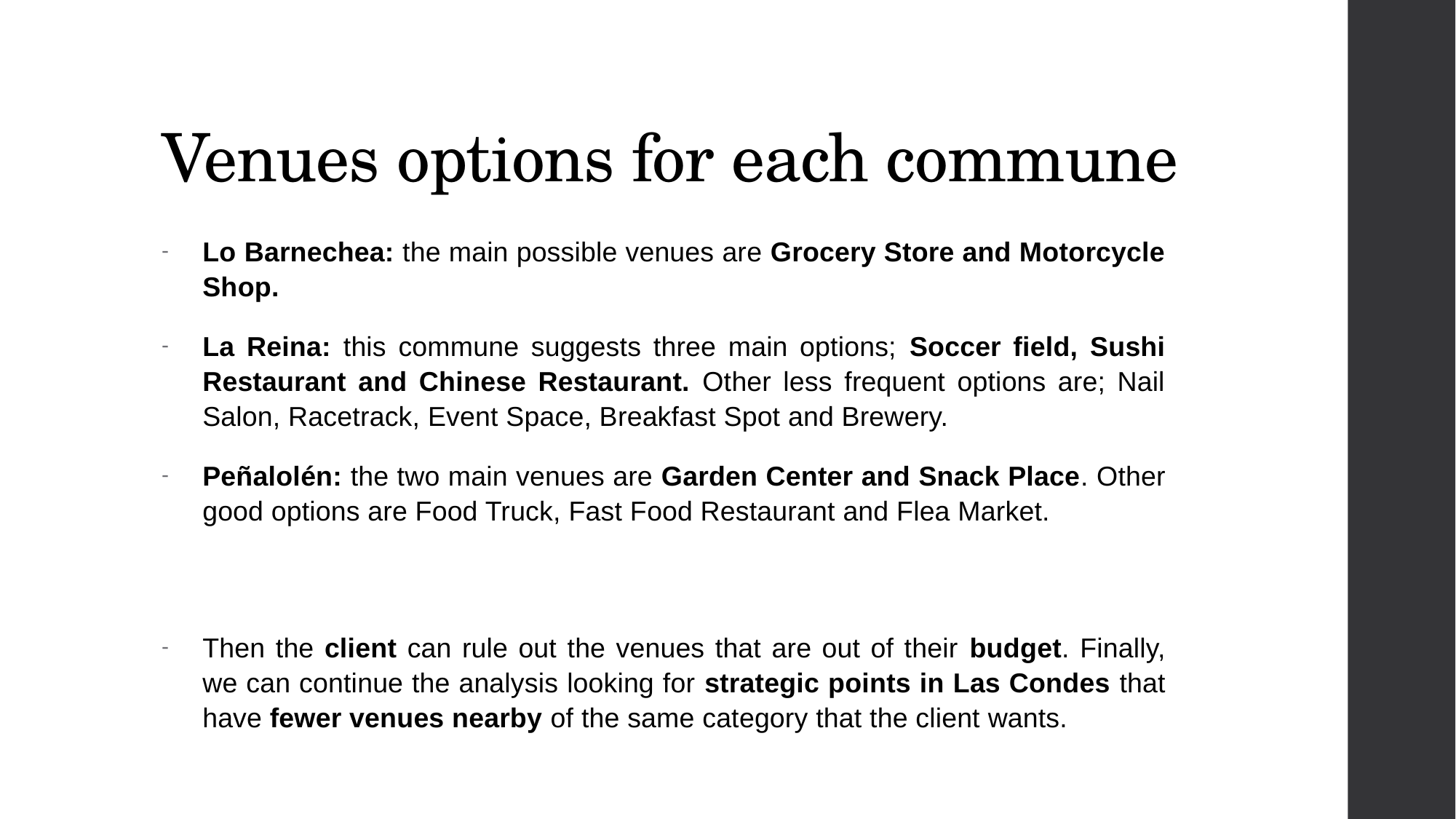

# Venues options for each commune
Lo Barnechea: the main possible venues are Grocery Store and Motorcycle Shop.
La Reina: this commune suggests three main options; Soccer field, Sushi Restaurant and Chinese Restaurant. Other less frequent options are; Nail Salon, Racetrack, Event Space, Breakfast Spot and Brewery.
Peñalolén: the two main venues are Garden Center and Snack Place. Other good options are Food Truck, Fast Food Restaurant and Flea Market.

Then the client can rule out the venues that are out of their budget. Finally, we can continue the analysis looking for strategic points in Las Condes that have fewer venues nearby of the same category that the client wants.